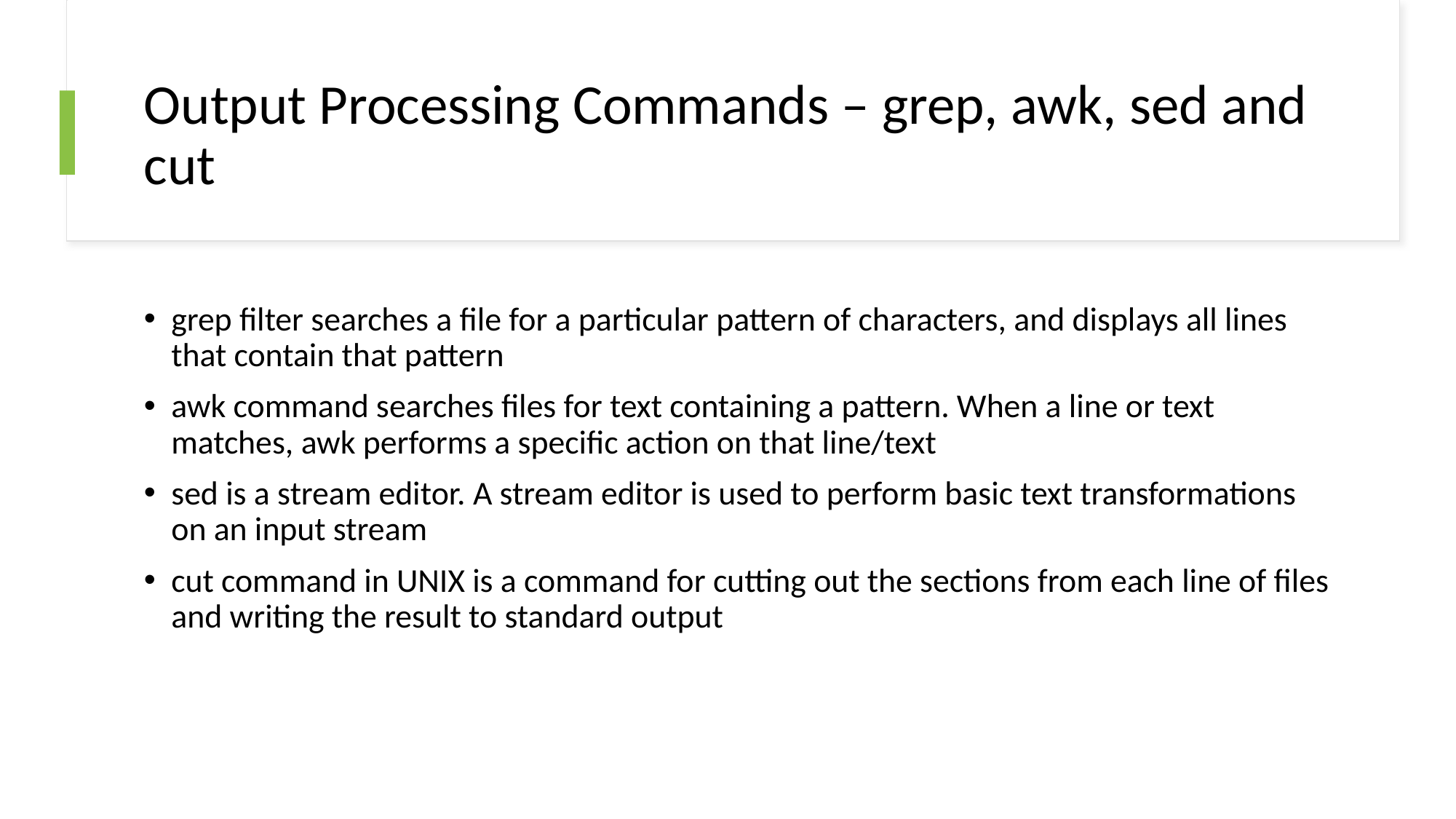

# Output Processing Commands – grep, awk, sed and cut

grep filter searches a file for a particular pattern of characters, and displays all lines that contain that pattern
awk command searches files for text containing a pattern. When a line or text matches, awk performs a specific action on that line/text
sed is a stream editor. A stream editor is used to perform basic text transformations on an input stream
cut command in UNIX is a command for cutting out the sections from each line of files and writing the result to standard output